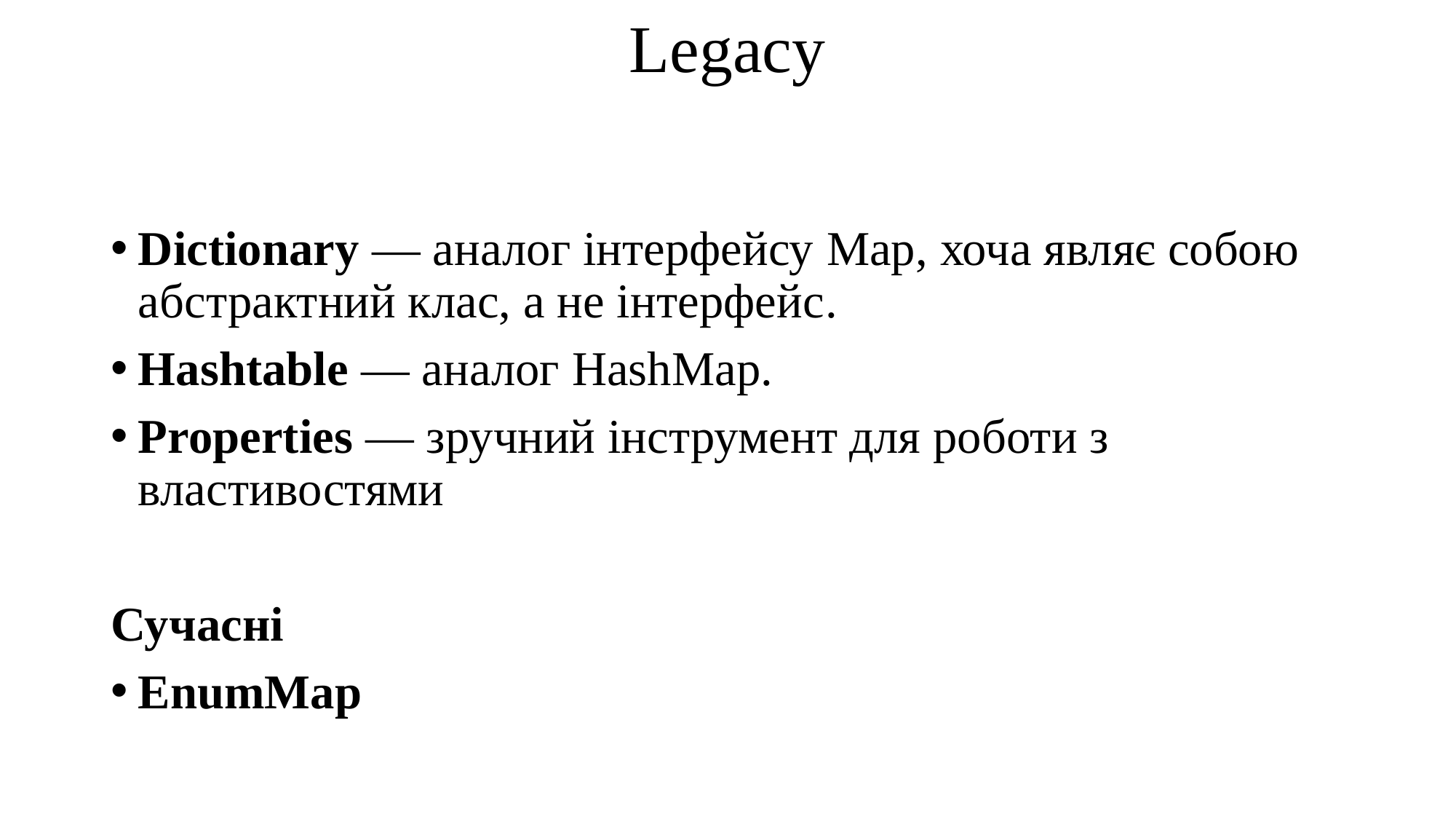

# Legacy
Dictionary — аналог інтерфейсу Map, хоча являє собою абстрактний клас, а не інтерфейс.
Hashtable — аналог HashMap.
Properties — зручний інструмент для роботи з властивостями

Сучасні
EnumMap